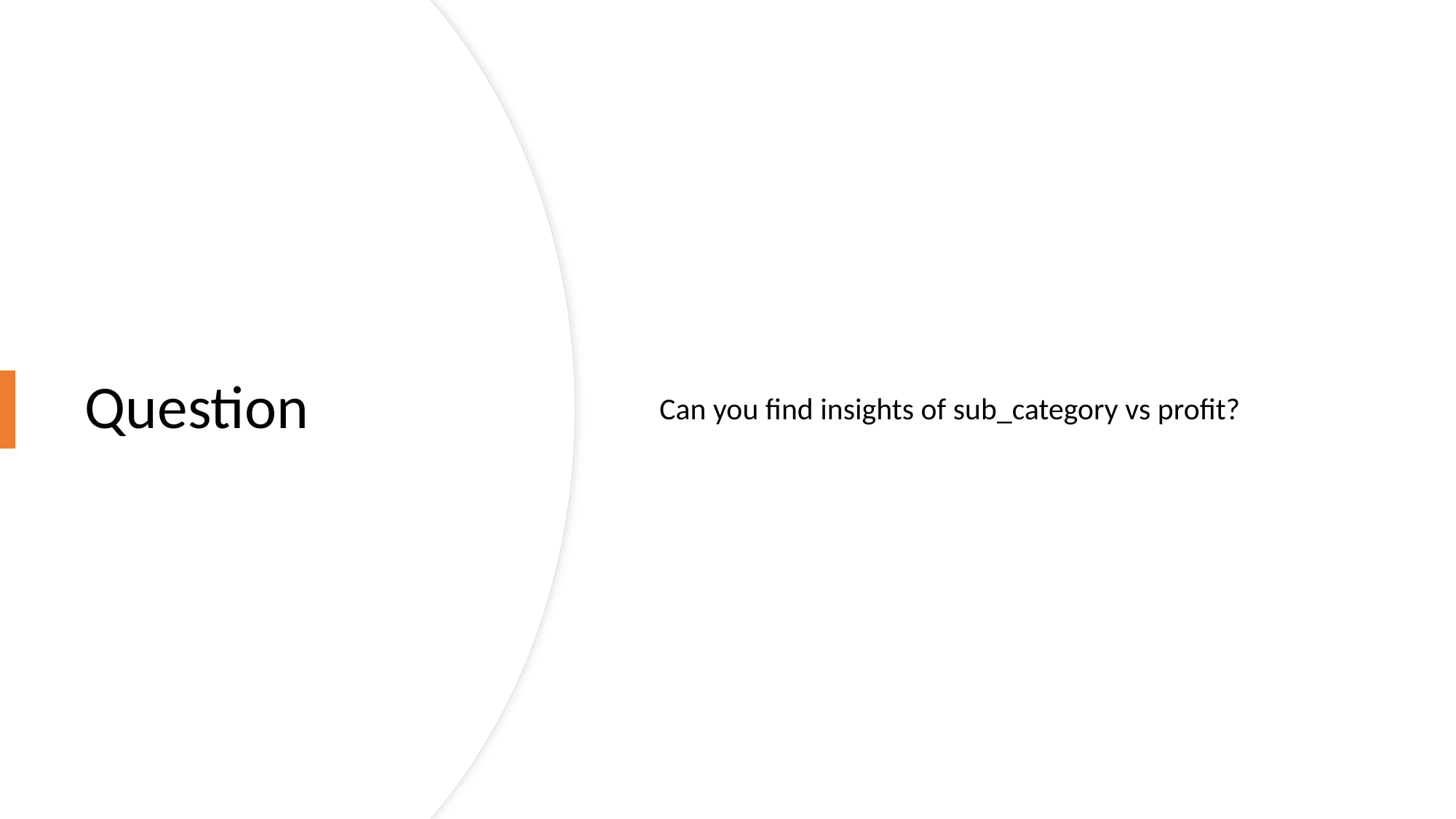

Can you find insights of sub_category vs profit?
Question